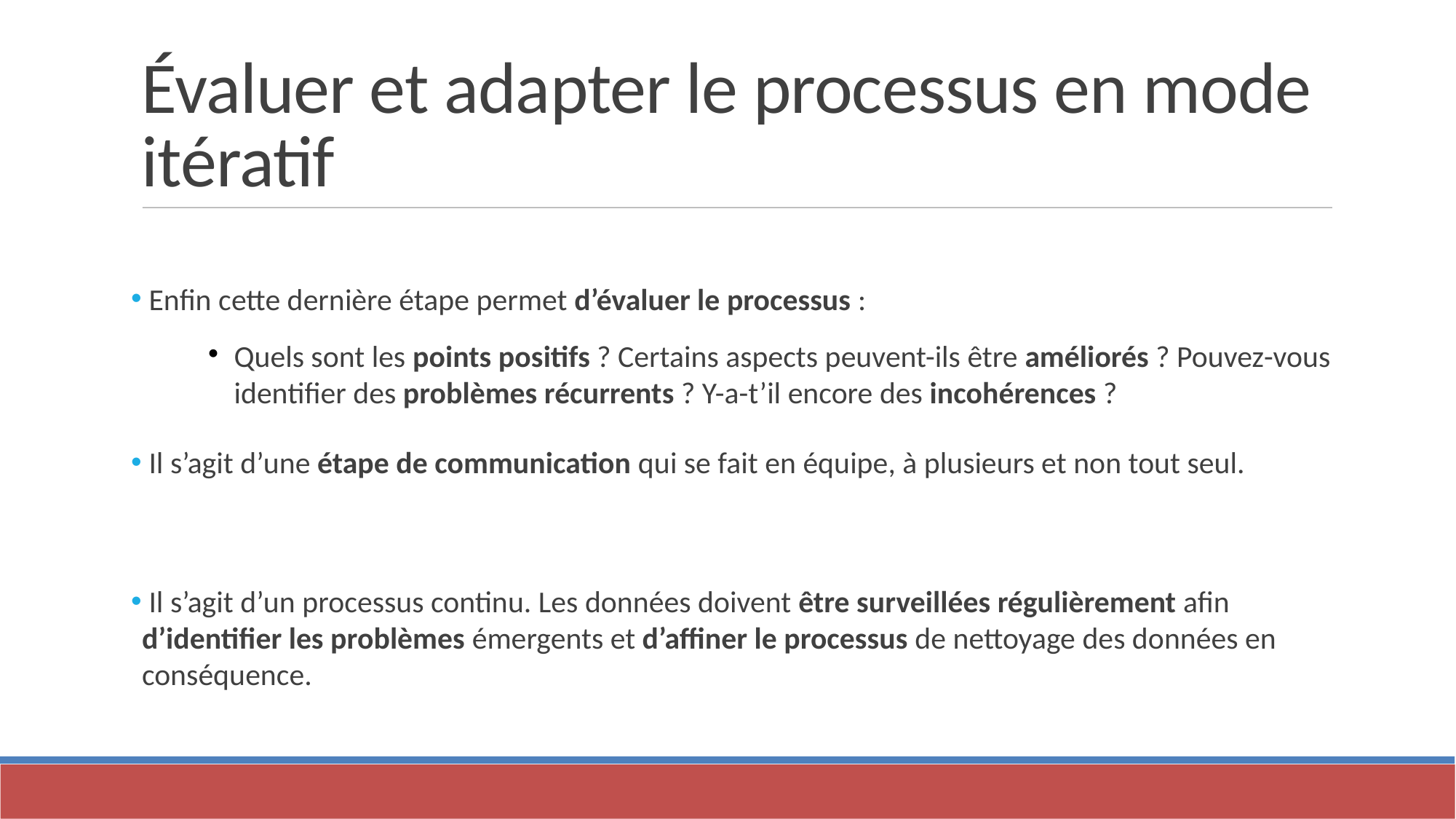

Évaluer et adapter le processus en mode itératif

 Enfin cette dernière étape permet d’évaluer le processus :
Quels sont les points positifs ? Certains aspects peuvent-ils être améliorés ? Pouvez-vous identifier des problèmes récurrents ? Y-a-t’il encore des incohérences ?
 Il s’agit d’une étape de communication qui se fait en équipe, à plusieurs et non tout seul.

 Il s’agit d’un processus continu. Les données doivent être surveillées régulièrement afin d’identifier les problèmes émergents et d’affiner le processus de nettoyage des données en conséquence.